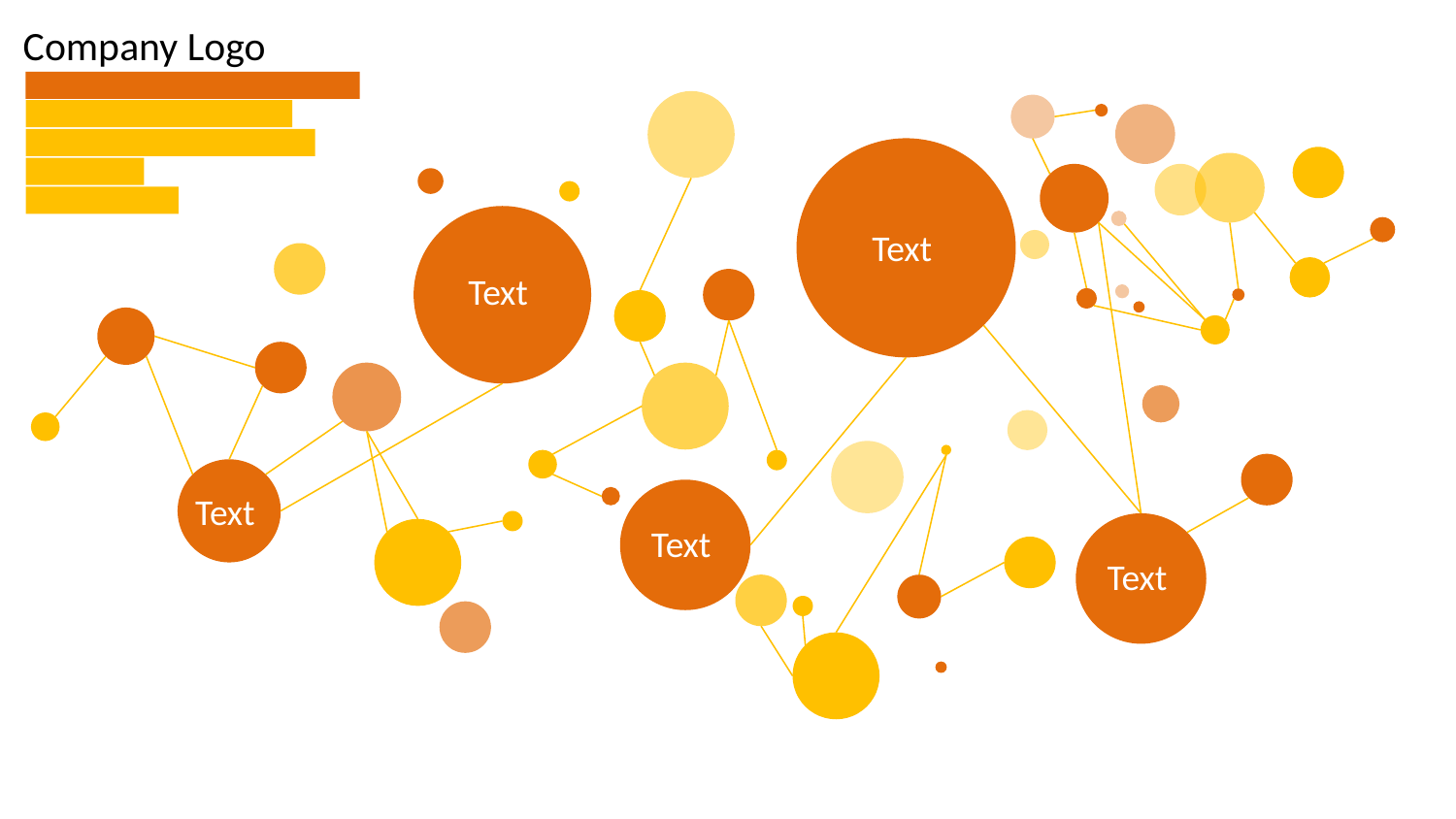

Company Logo

Text

Text

Text

Text

Text